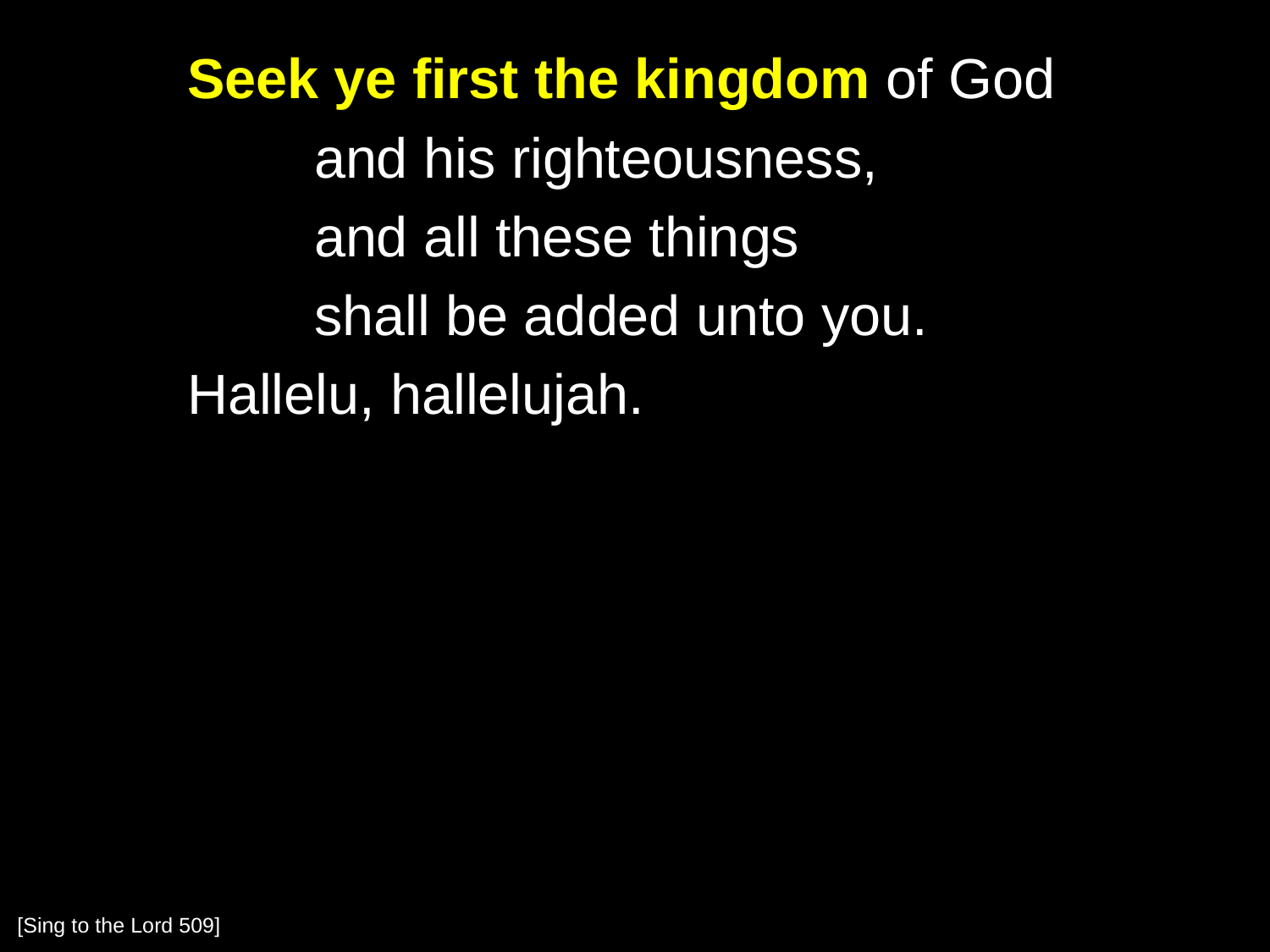

Seek ye first the kingdom of God
		and his righteousness,
		and all these things
		shall be added unto you.
	Hallelu, hallelujah.
[Sing to the Lord 509]